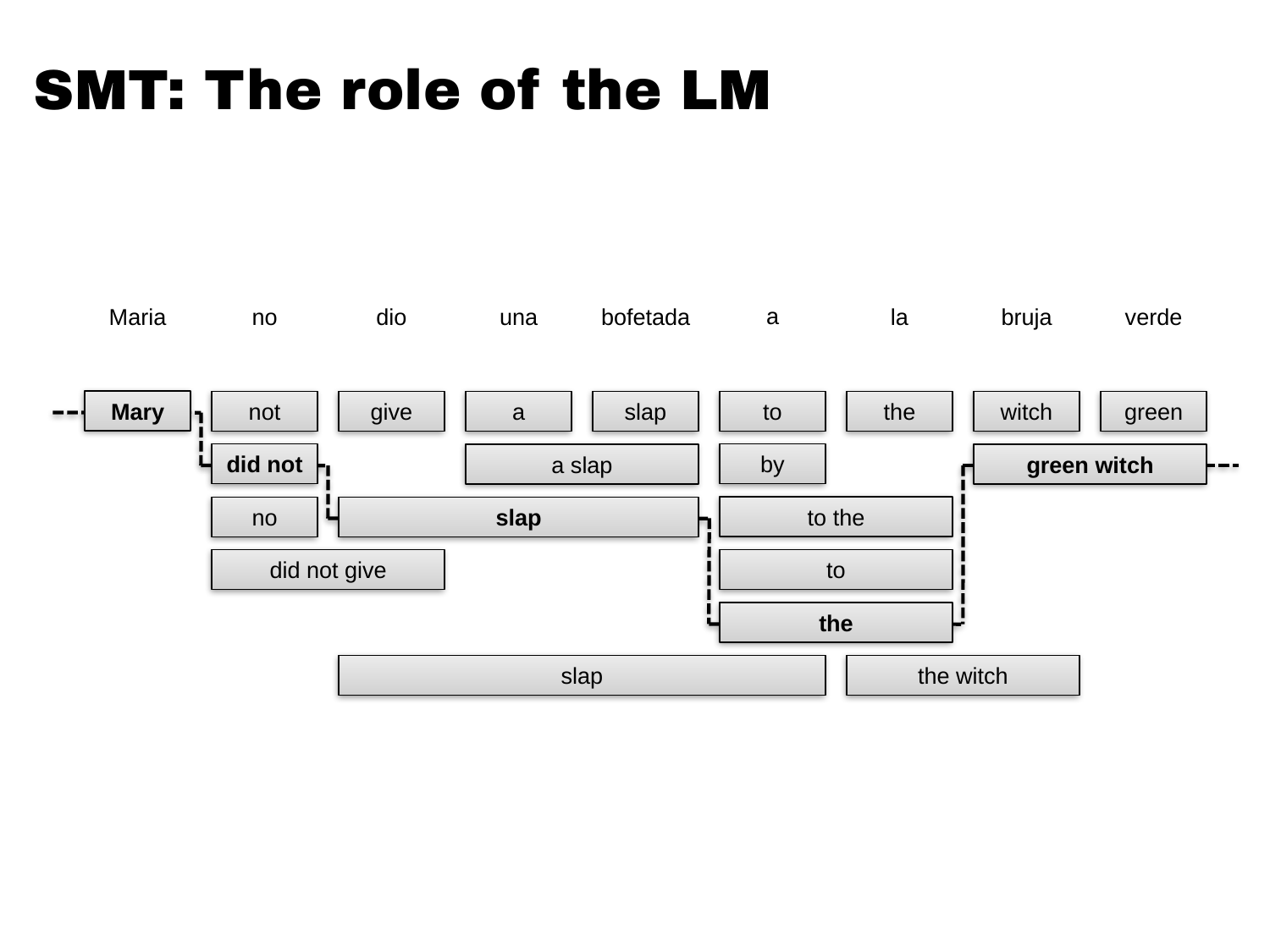

# SMT: The role of the LM
a
Maria
no
dio
una
bofetada
la
bruja
verde
Mary
not
give
a
slap
to
the
witch
green
did not
by
a slap
green witch
to the
no
slap
did not give
to
the
slap
the witch
56